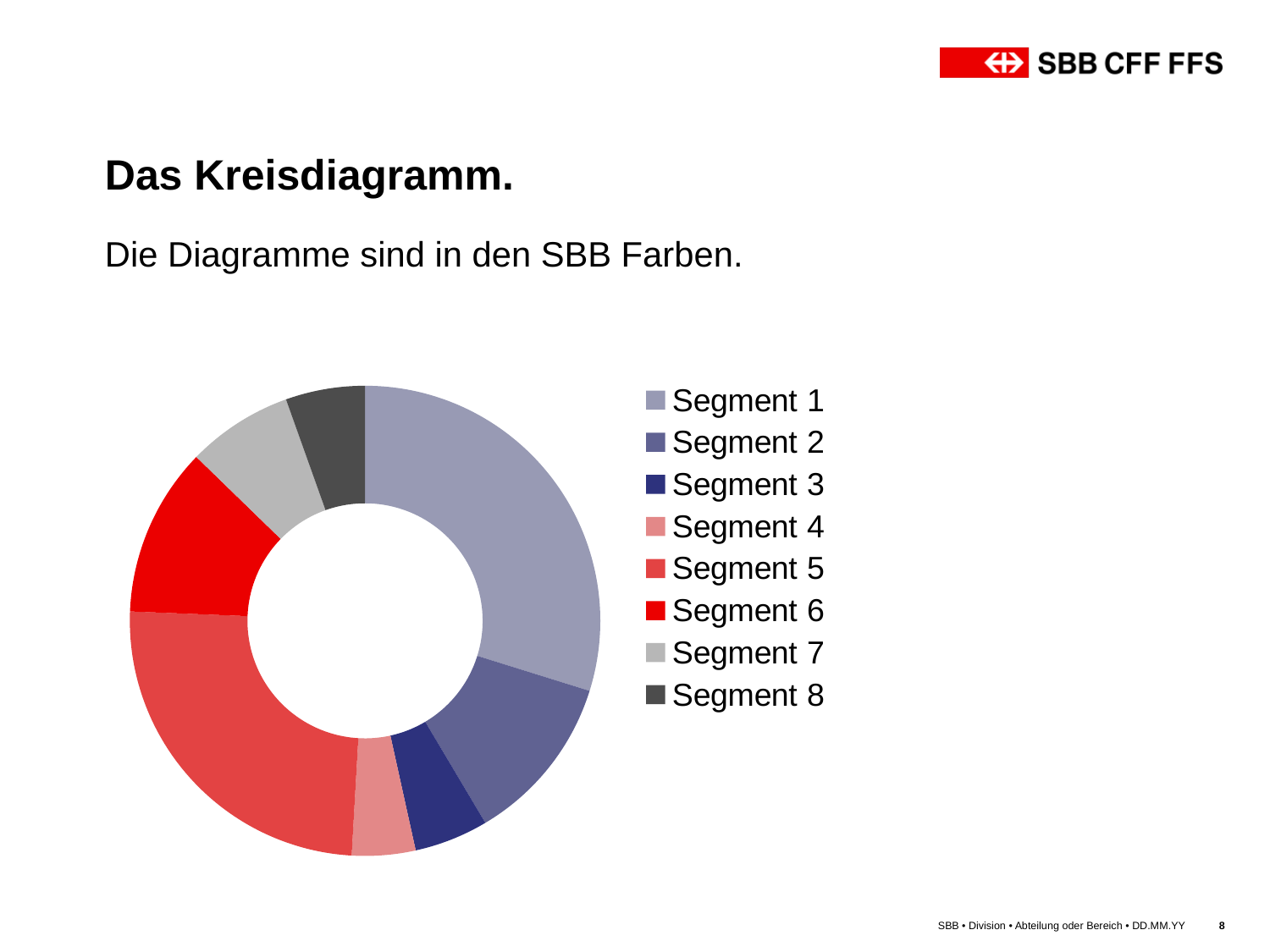

# Das Kreisdiagramm.
Die Diagramme sind in den SBB Farben.

### Chart

| Category | Umsätze |
|---|---|
| Segment 1 | 8.2 |
| Segment 2 | 3.2 |
| Segment 3 | 1.4 |
| Segment 4 | 1.2 |
| Segment 5 | 6.8 |
| Segment 6 | 3.2 |
| Segment 7 | 2.0 |
| Segment 8 | 1.5 |
SBB • Division • Abteilung oder Bereich • DD.MM.YY
8